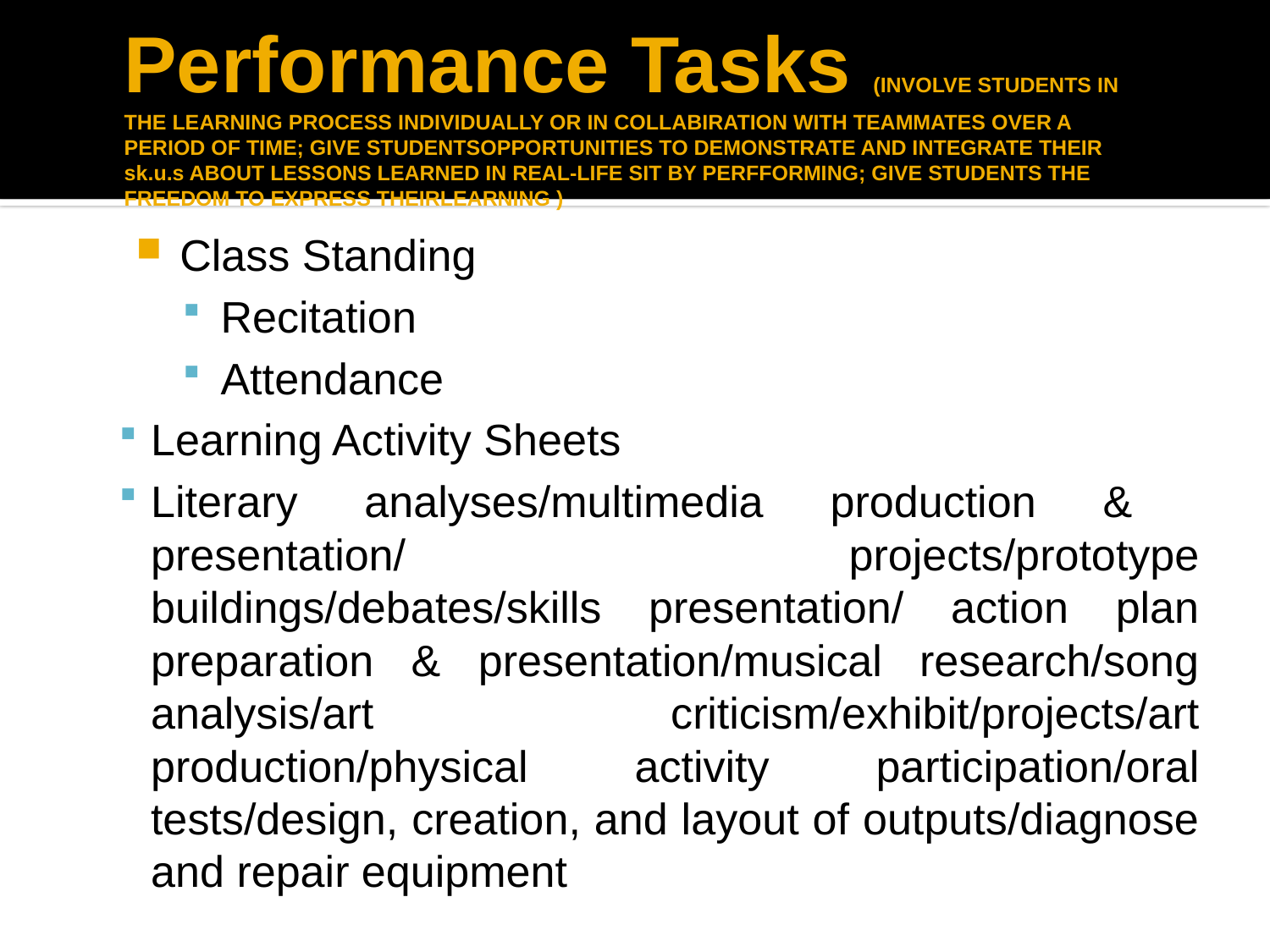

# Performance Tasks (INVOLVE STUDENTS IN THE LEARNING PROCESS INDIVIDUALLY OR IN COLLABIRATION WITH TEAMMATES OVER A PERIOD OF TIME; GIVE STUDENTSOPPORTUNITIES TO DEMONSTRATE AND INTEGRATE THEIR sk.u.s ABOUT LESSONS LEARNED IN REAL-LIFE SIT BY PERFFORMING; GIVE STUDENTS THE FREEDOM TO EXPRESS THEIRLEARNING )
Class Standing
Recitation
Attendance
Learning Activity Sheets
Literary analyses/multimedia production &  presentation/ projects/prototype buildings/debates/skills presentation/ action plan preparation & presentation/musical research/song analysis/art criticism/exhibit/projects/art production/physical activity participation/oral tests/design, creation, and layout of outputs/diagnose and repair equipment